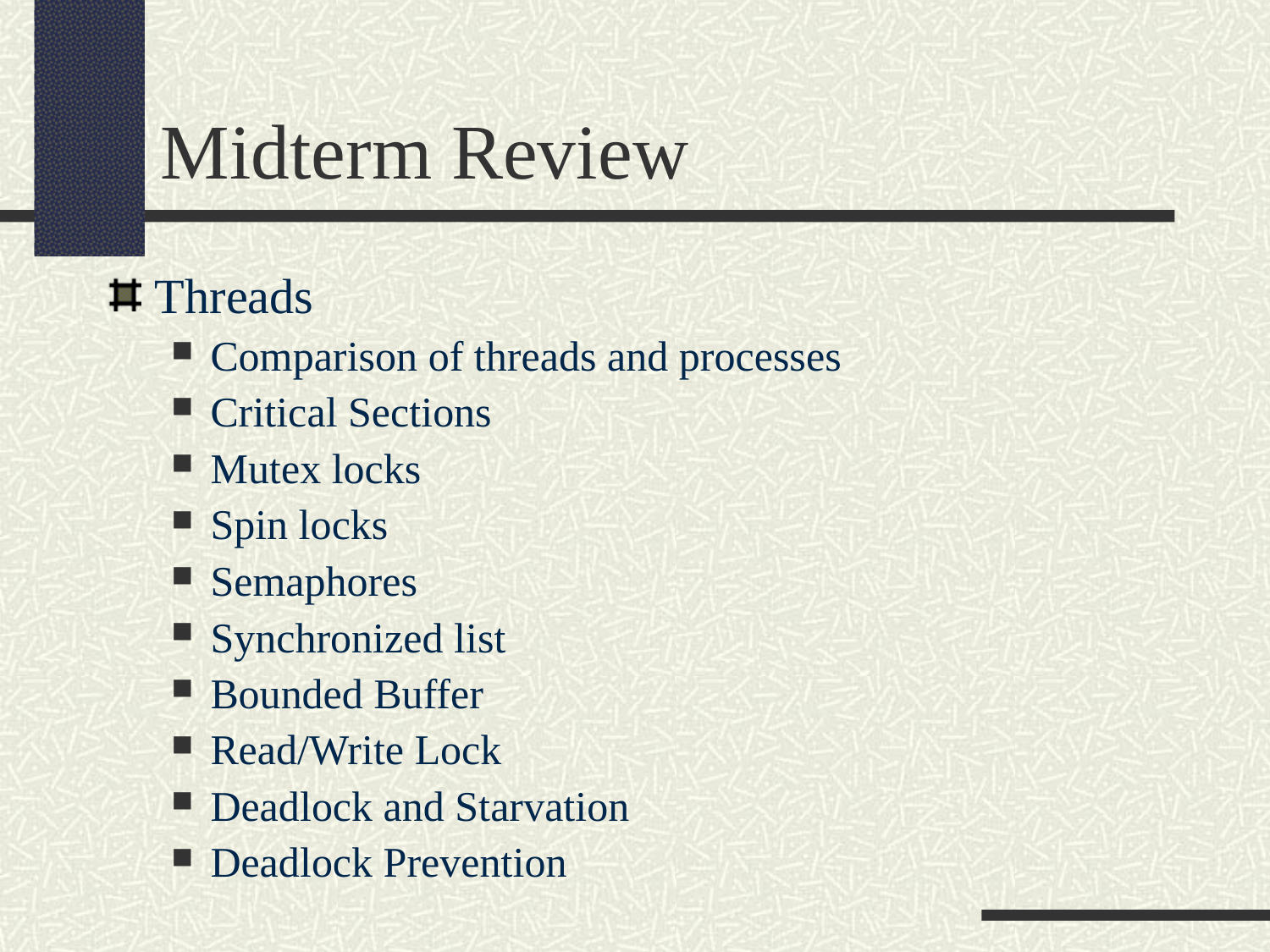

Midterm Review
Threads
Comparison of threads and processes
Critical Sections
Mutex locks
Spin locks
Semaphores
Synchronized list
Bounded Buffer
Read/Write Lock
Deadlock and Starvation
Deadlock Prevention